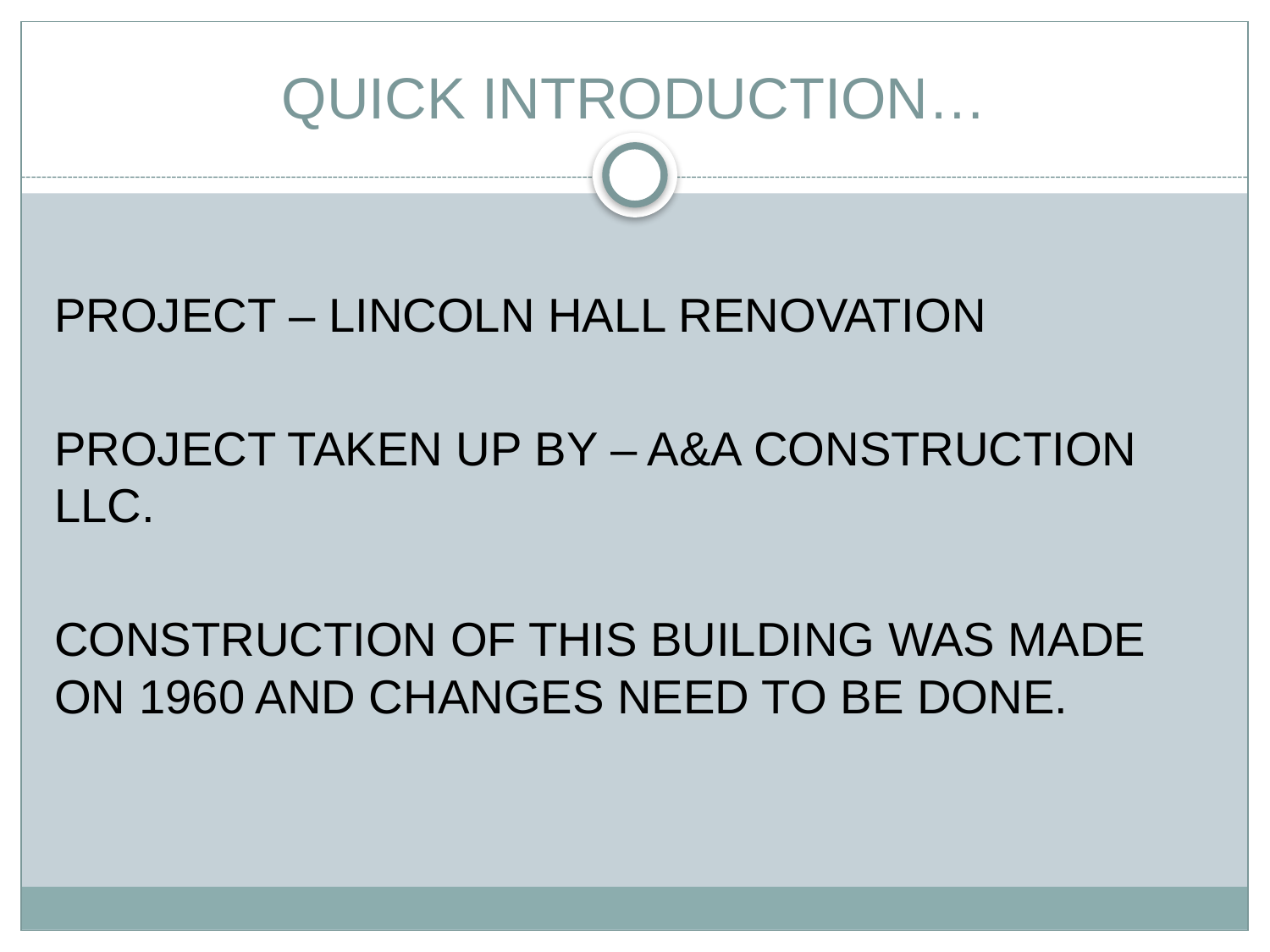

# QUICK INTRODUCTION…

PROJECT – LINCOLN HALL RENOVATION

PROJECT TAKEN UP BY – A&A CONSTRUCTION LLC.

CONSTRUCTION OF THIS BUILDING WAS MADE ON 1960 AND CHANGES NEED TO BE DONE.